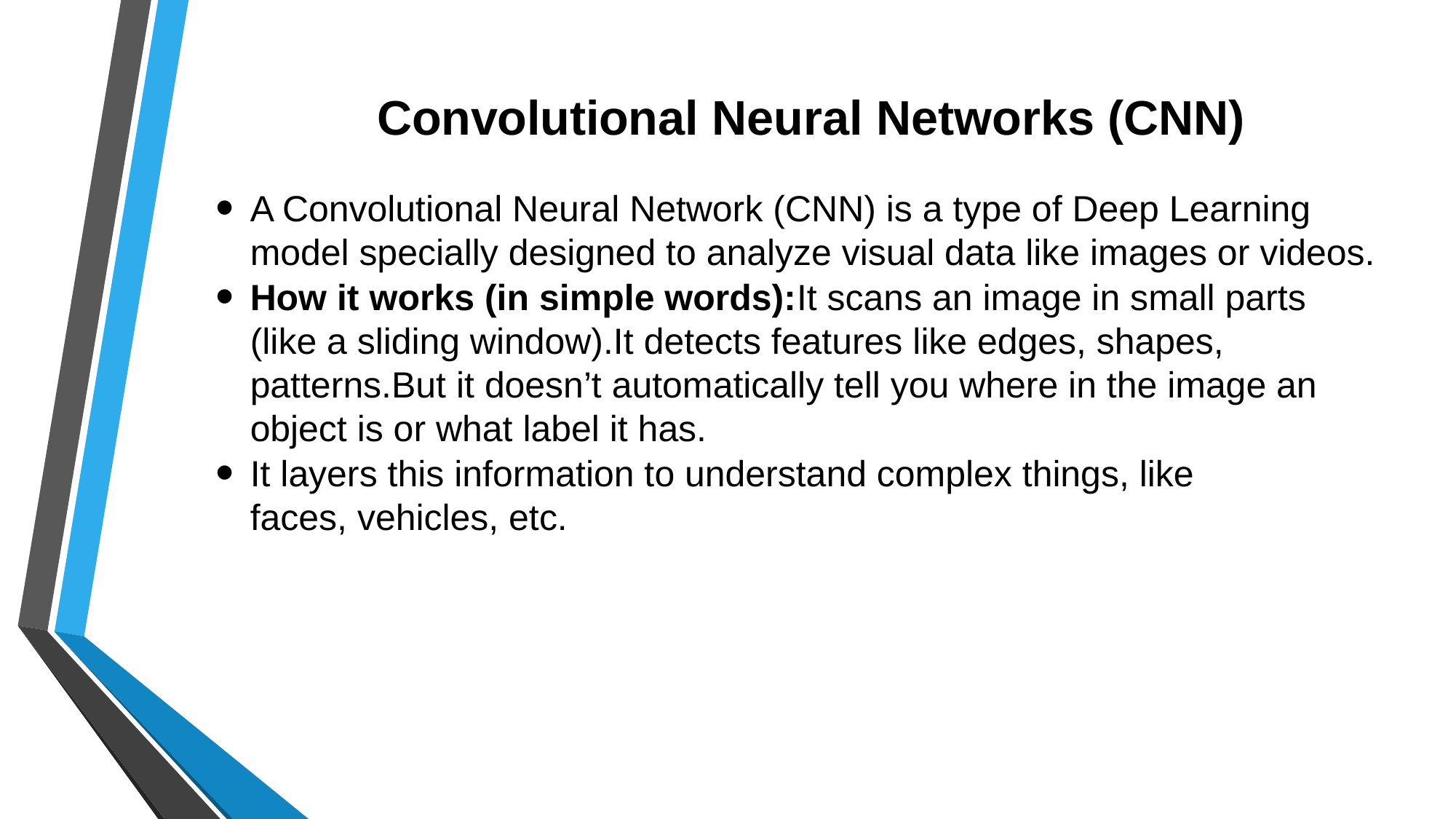

# Convolutional Neural Networks (CNN)
A Convolutional Neural Network (CNN) is a type of Deep Learning model specially designed to analyze visual data like images or videos.
How it works (in simple words):It scans an image in small parts (like a sliding window).It detects features like edges, shapes, patterns.But it doesn’t automatically tell you where in the image an object is or what label it has.
It layers this information to understand complex things, like faces, vehicles, etc.